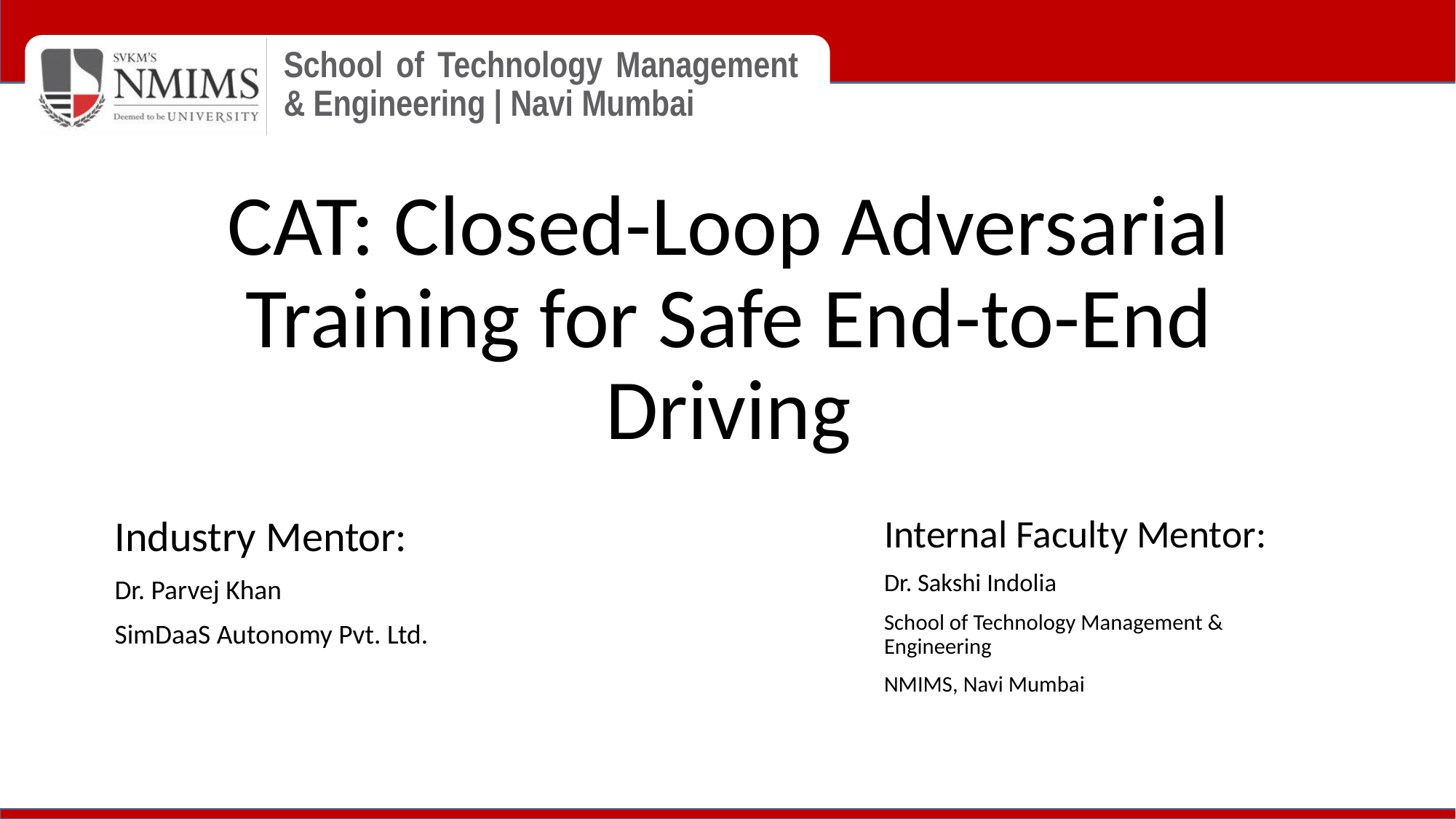

# CAT: Closed-Loop Adversarial Training for Safe End-to-End Driving
Internal Faculty Mentor:
Dr. Sakshi Indolia
School of Technology Management & Engineering
NMIMS, Navi Mumbai
Industry Mentor:
Dr. Parvej Khan
SimDaaS Autonomy Pvt. Ltd.